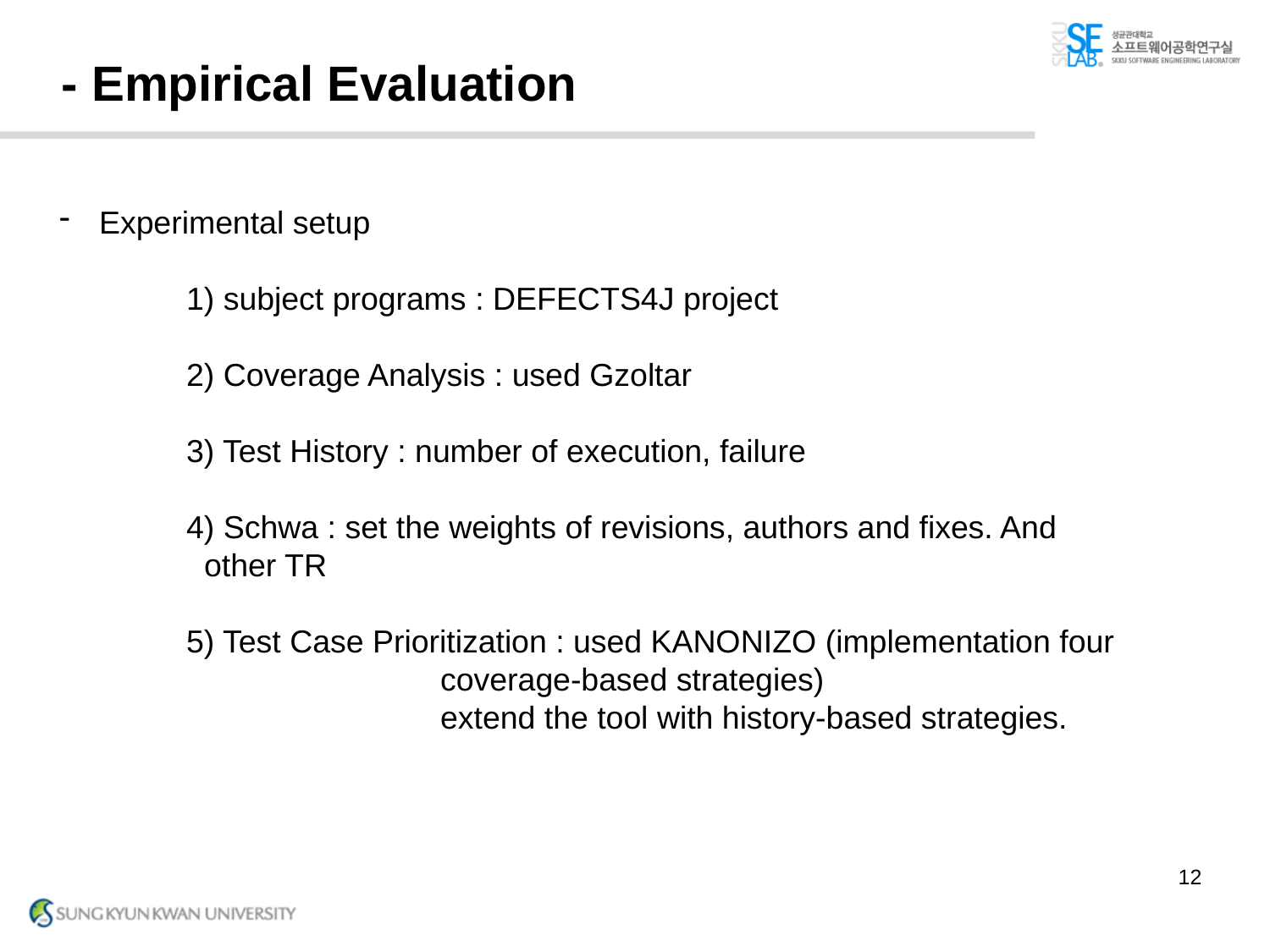

# - Empirical Evaluation
Experimental setup

	1) subject programs : DEFECTS4J project

	2) Coverage Analysis : used Gzoltar

	3) Test History : number of execution, failure

	4) Schwa : set the weights of revisions, authors and fixes. And 		  other TR

	5) Test Case Prioritization : used KANONIZO (implementation four			coverage-based strategies)
			extend the tool with history-based strategies.

12